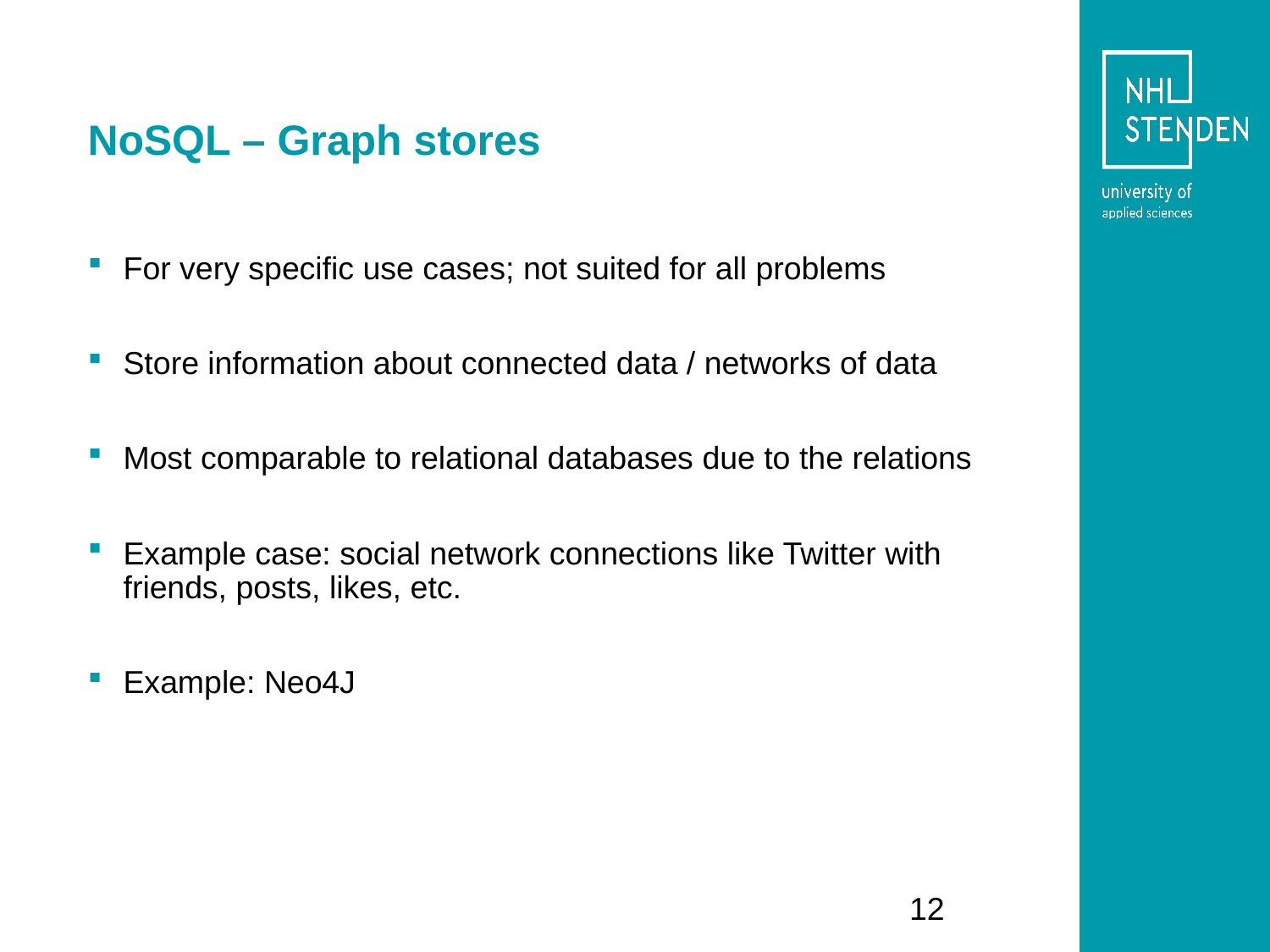

# NoSQL – Graph stores
For very specific use cases; not suited for all problems

Store information about connected data / networks of data

Most comparable to relational databases due to the relations

Example case: social network connections like Twitter with friends, posts, likes, etc.

Example: Neo4J
12